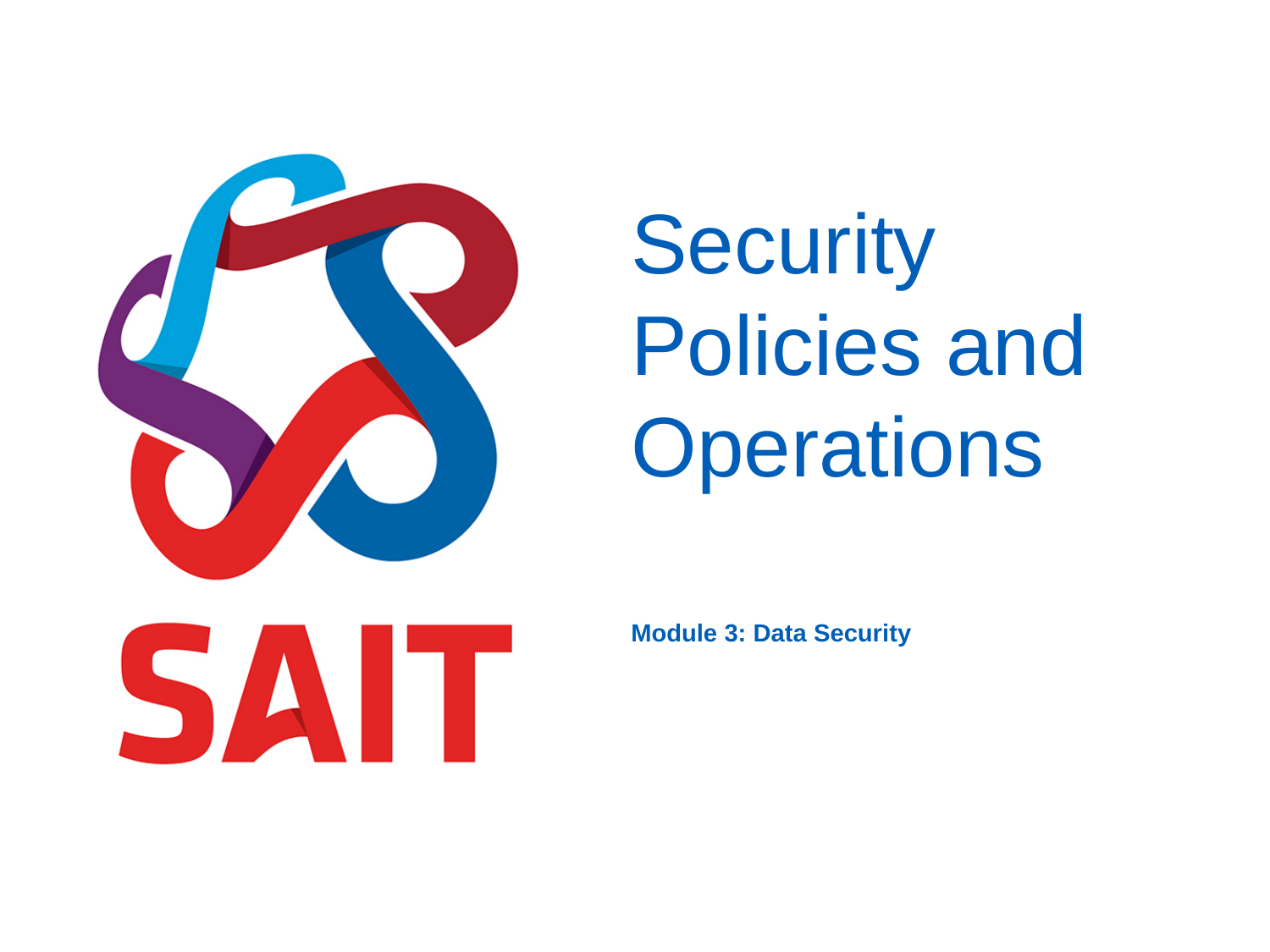

# Security Policies and Operations
Module 3: Data Security